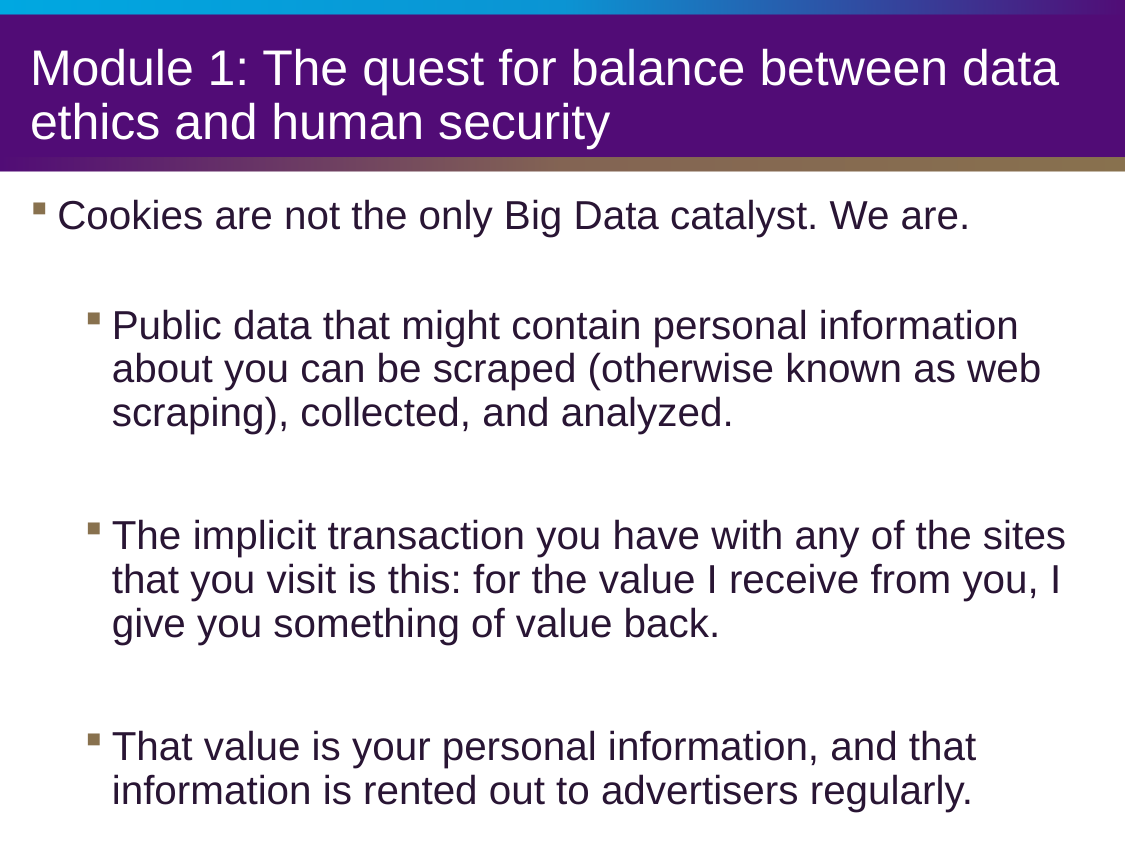

# Module 1: The quest for balance between data ethics and human security
Cookies are not the only Big Data catalyst. We are.

Public data that might contain personal information about you can be scraped (otherwise known as web scraping), collected, and analyzed.

The implicit transaction you have with any of the sites that you visit is this: for the value I receive from you, I give you something of value back.

That value is your personal information, and that information is rented out to advertisers regularly.